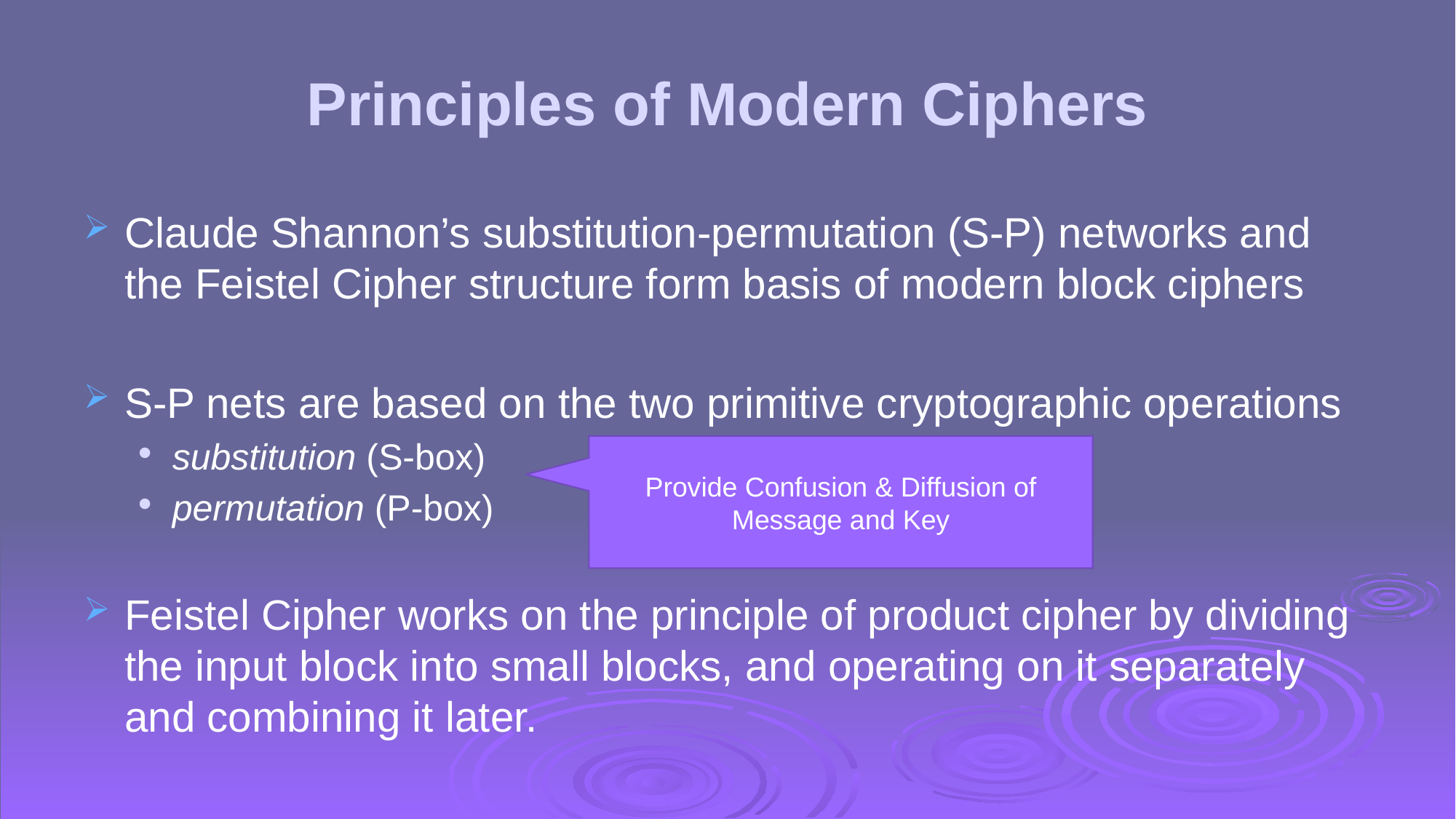

# Principles of Modern Ciphers
Claude Shannon’s substitution-permutation (S-P) networks and the Feistel Cipher structure form basis of modern block ciphers

S-P nets are based on the two primitive cryptographic operations
substitution (S-box)
permutation (P-box)

Feistel Cipher works on the principle of product cipher by dividing the input block into small blocks, and operating on it separately and combining it later.
Provide Confusion & Diffusion of Message and Key